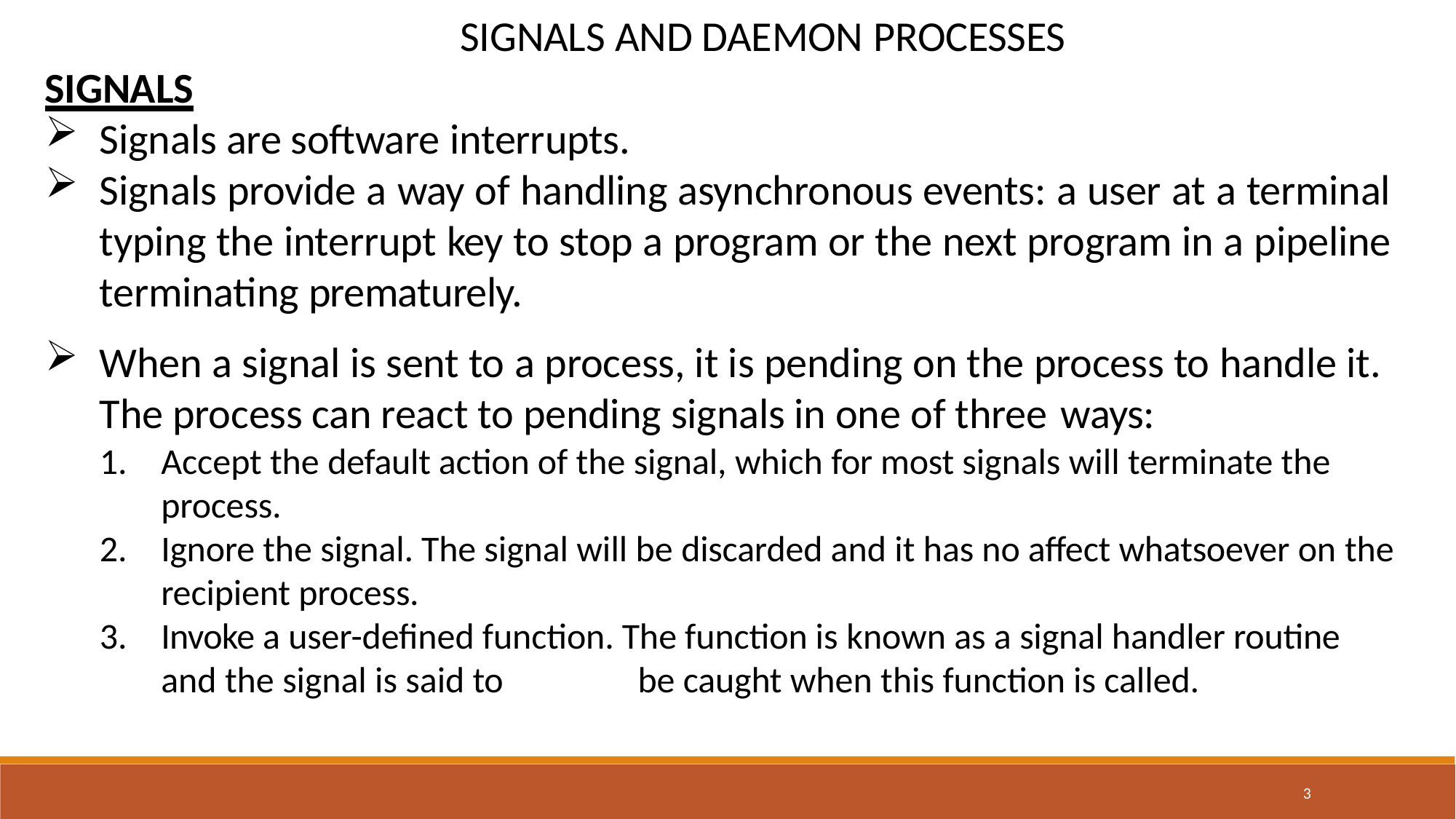

# SIGNALS AND DAEMON PROCESSES
SIGNALS
Signals are software interrupts.
Signals provide a way of handling asynchronous events: a user at a terminal  typing the interrupt key to stop a program or the next program in a pipeline  terminating prematurely.
When a signal is sent to a process, it is pending on the process to handle it.  The process can react to pending signals in one of three ways:
Accept the default action of the signal, which for most signals will terminate the  process.
Ignore the signal. The signal will be discarded and it has no affect whatsoever on the
recipient process.
Invoke a user-defined function. The function is known as a signal handler routine  and the signal is said to	be caught when this function is called.

3